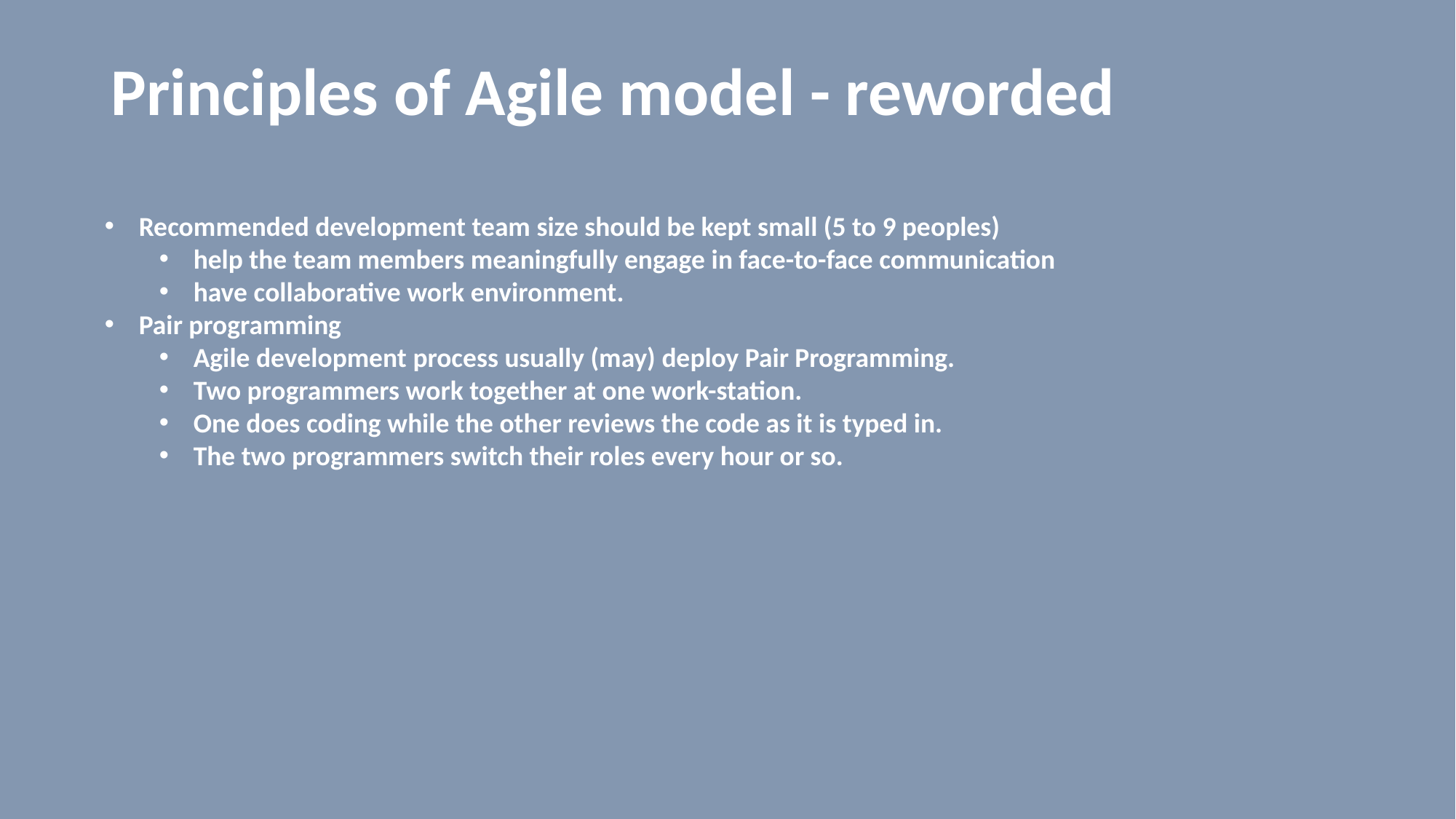

# Principles of Agile model - reworded
Recommended development team size should be kept small (5 to 9 peoples)
help the team members meaningfully engage in face-to-face communication
have collaborative work environment.
Pair programming
Agile development process usually (may) deploy Pair Programming.
Two programmers work together at one work-station.
One does coding while the other reviews the code as it is typed in.
The two programmers switch their roles every hour or so.